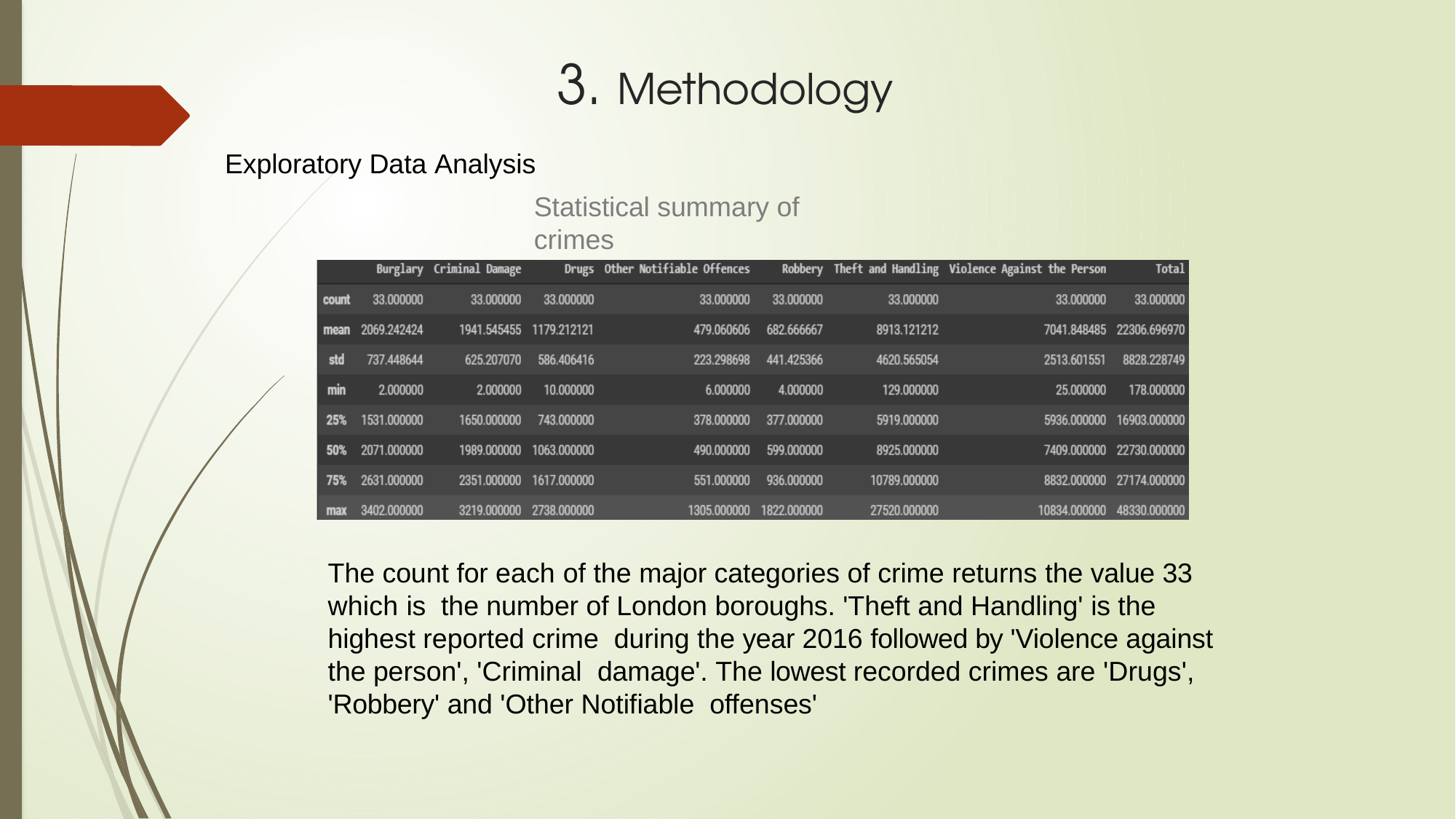

# 3. Methodology
Exploratory Data Analysis
Statistical summary of crimes

The count for each of the major categories of crime returns the value 33 which is  the number of London boroughs. 'Theft and Handling' is the highest reported crime  during the year 2016 followed by 'Violence against the person', 'Criminal  damage'. The lowest recorded crimes are 'Drugs', 'Robbery' and 'Other Notifiable  offenses'